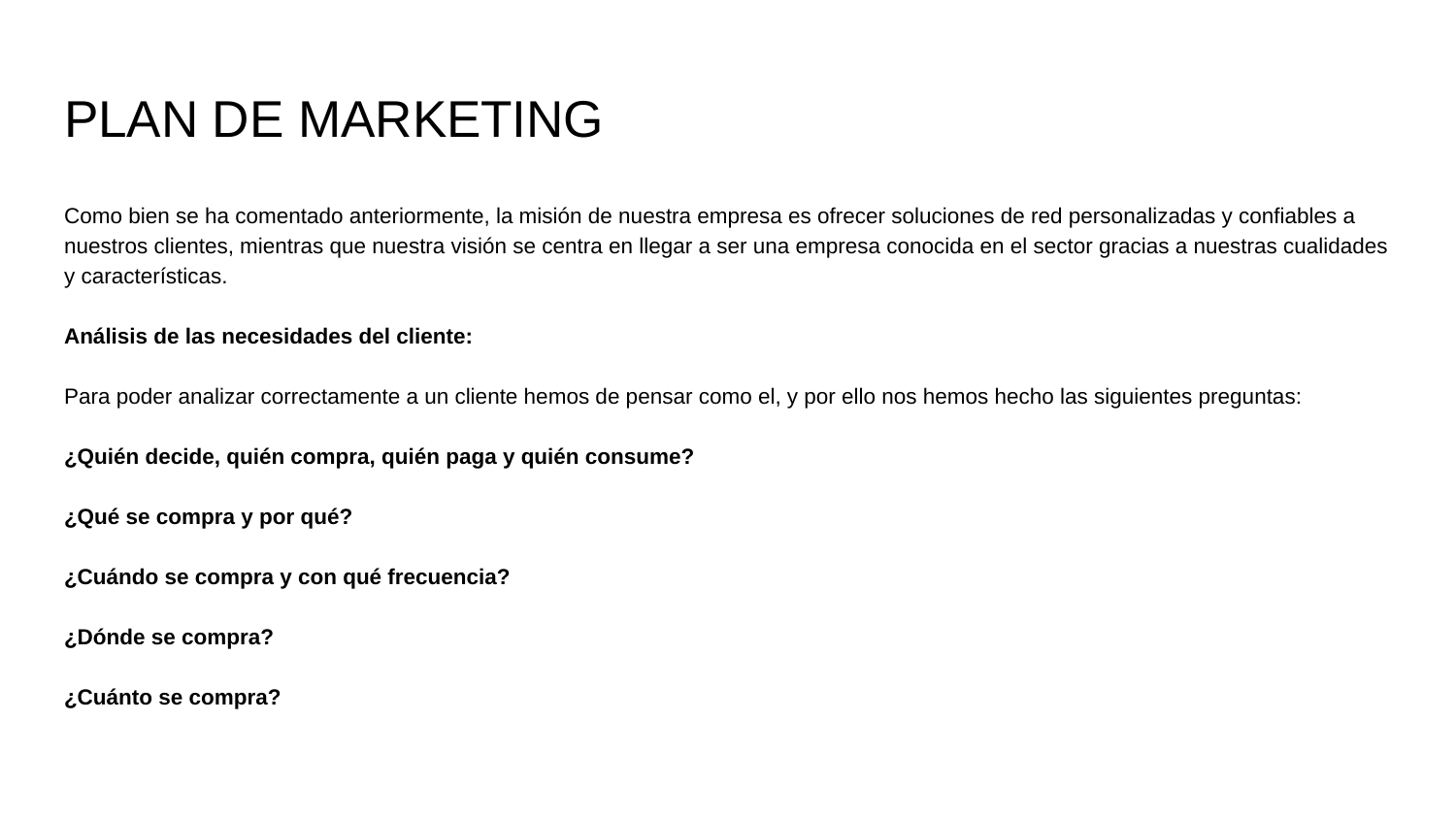

# PLAN DE MARKETING

Como bien se ha comentado anteriormente, la misión de nuestra empresa es ofrecer soluciones de red personalizadas y confiables a nuestros clientes, mientras que nuestra visión se centra en llegar a ser una empresa conocida en el sector gracias a nuestras cualidades y características.

Análisis de las necesidades del cliente:

Para poder analizar correctamente a un cliente hemos de pensar como el, y por ello nos hemos hecho las siguientes preguntas:

¿Quién decide, quién compra, quién paga y quién consume?

¿Qué se compra y por qué?

¿Cuándo se compra y con qué frecuencia?

¿Dónde se compra?

¿Cuánto se compra?